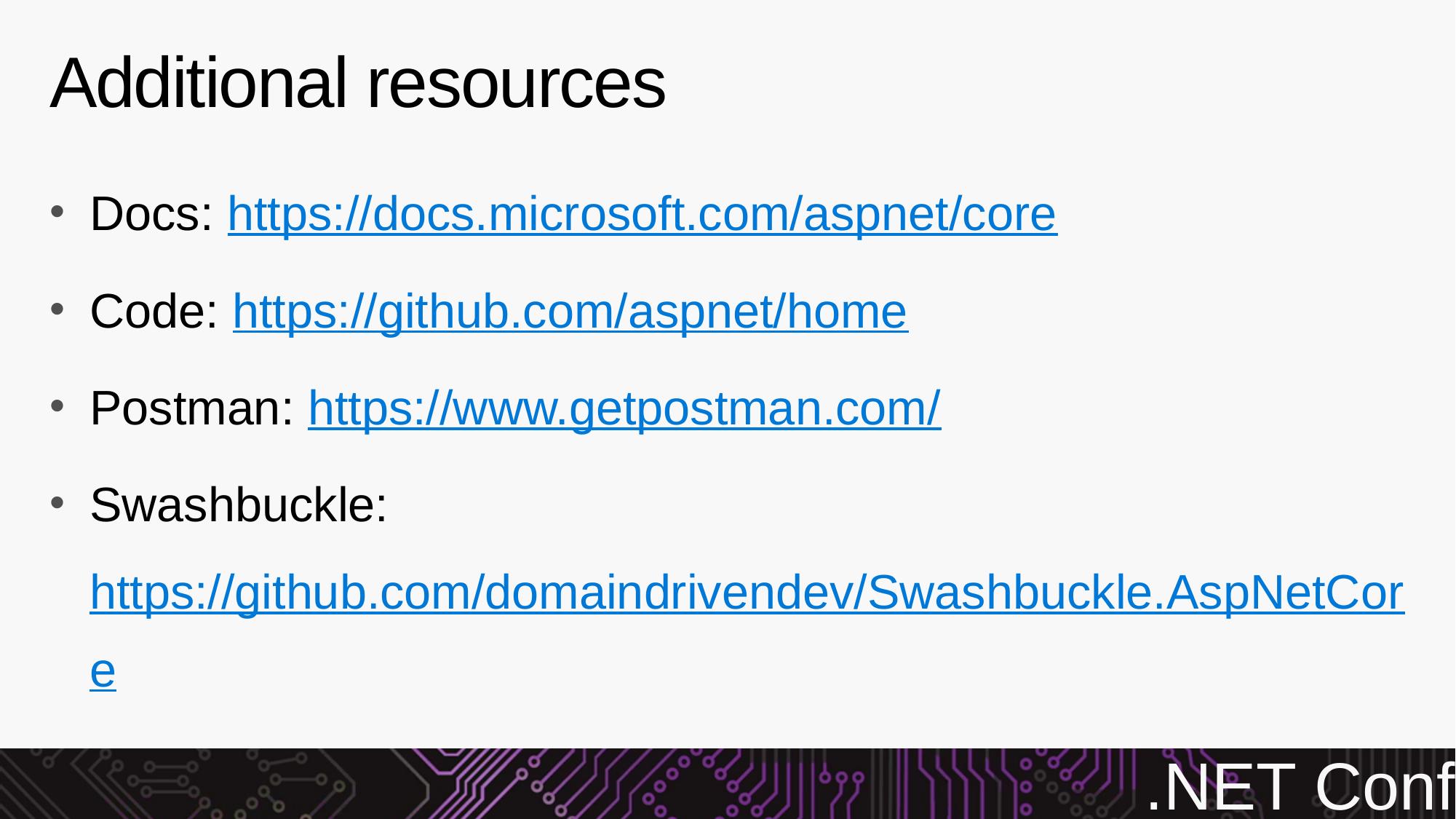

# Additional resources
Docs: https://docs.microsoft.com/aspnet/core
Code: https://github.com/aspnet/home
Postman: https://www.getpostman.com/
Swashbuckle: https://github.com/domaindrivendev/Swashbuckle.AspNetCore
NSwag: https://github.com/RSuter/NSwag